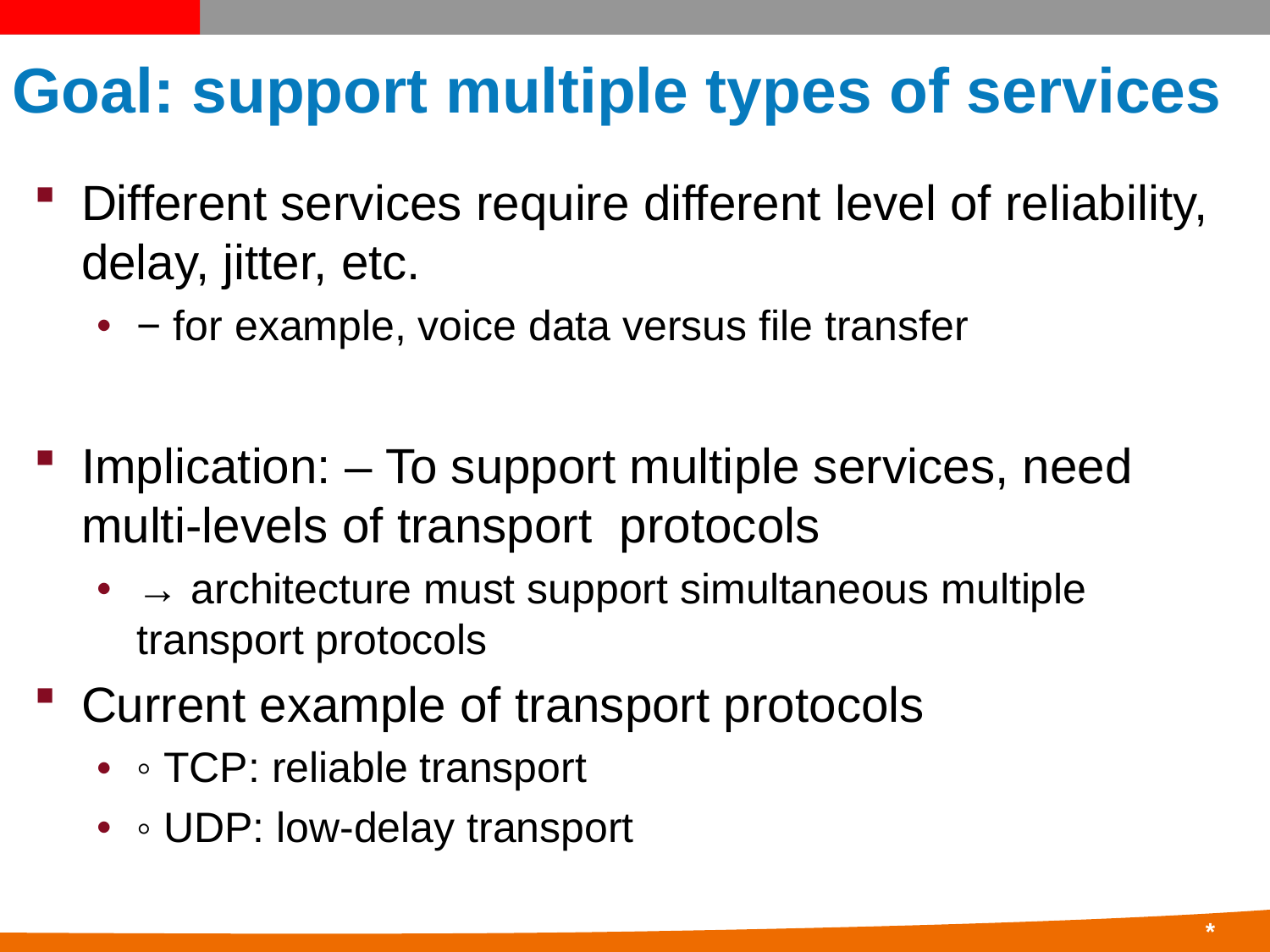

# Goal: support multiple types of services
Different services require different level of reliability, delay, jitter, etc.
− for example, voice data versus file transfer

Implication: – To support multiple services, need multi-levels of transport  protocols
→ architecture must support simultaneous multiple transport protocols
Current example of transport protocols
◦ TCP: reliable transport
◦ UDP: low-delay transport